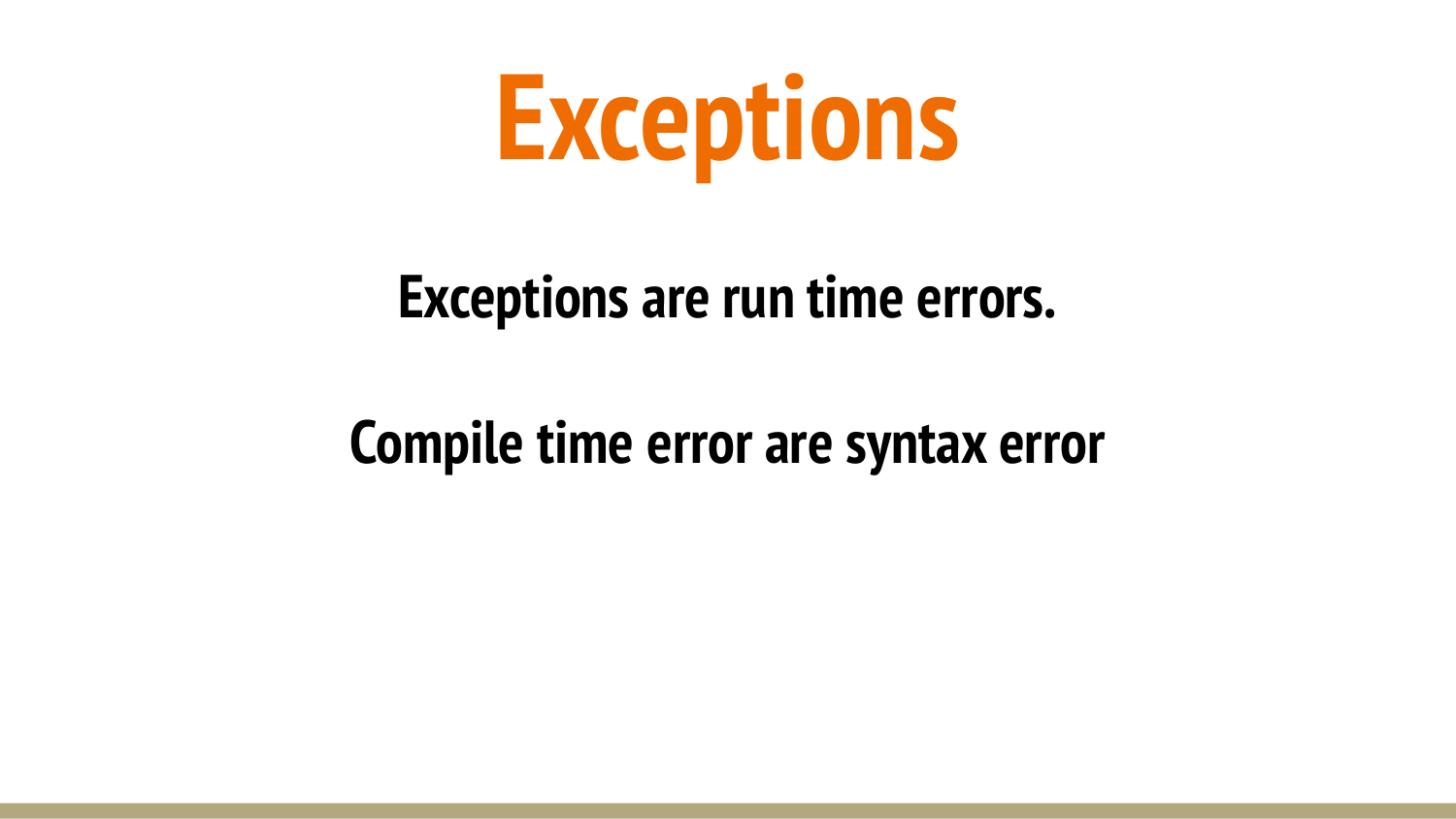

# Exceptions

Exceptions are run time errors.

Compile time error are syntax error